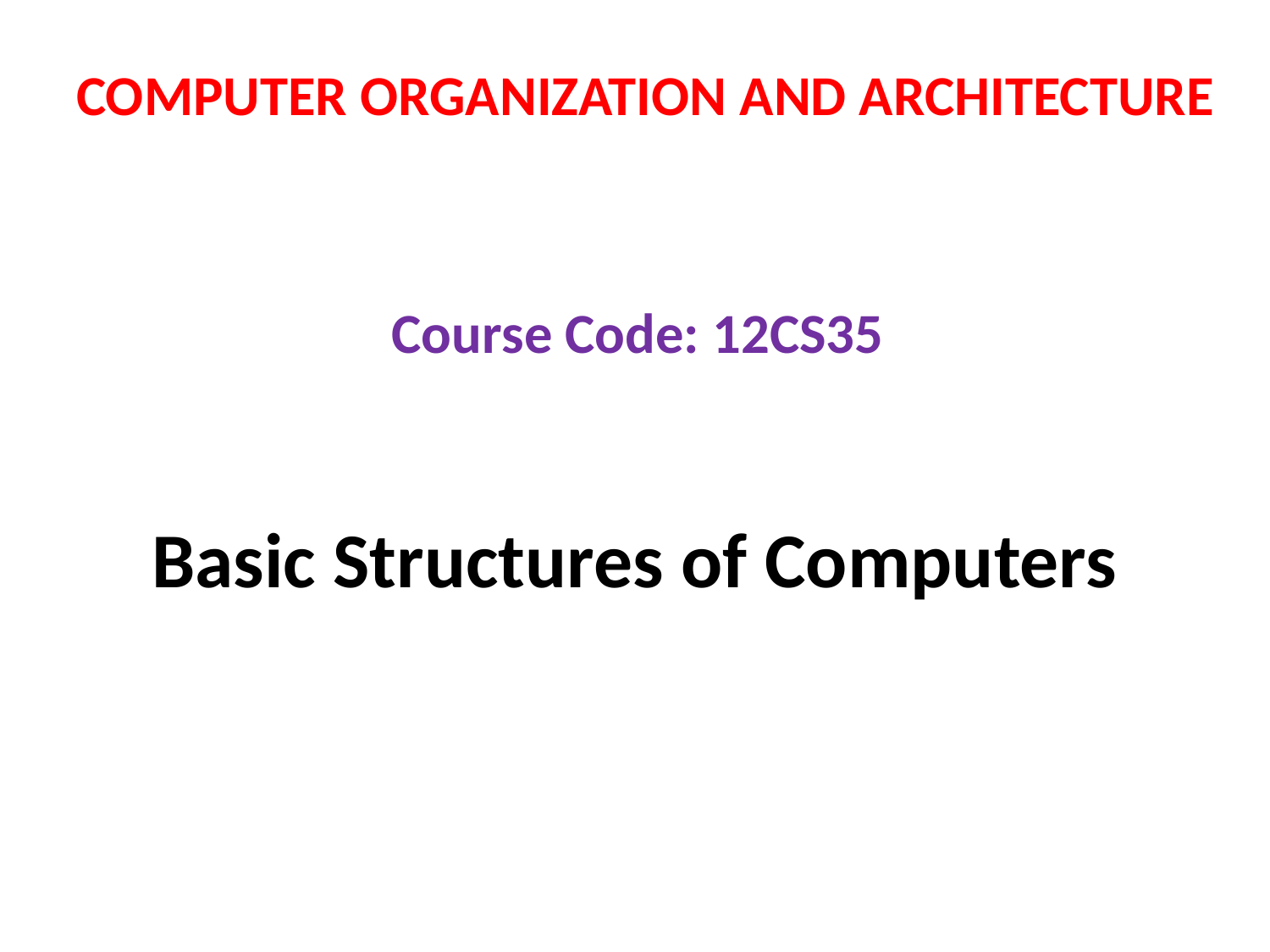

COMPUTER ORGANIZATION AND ARCHITECTURE

Course Code: 12CS35
# Basic Structures of Computers